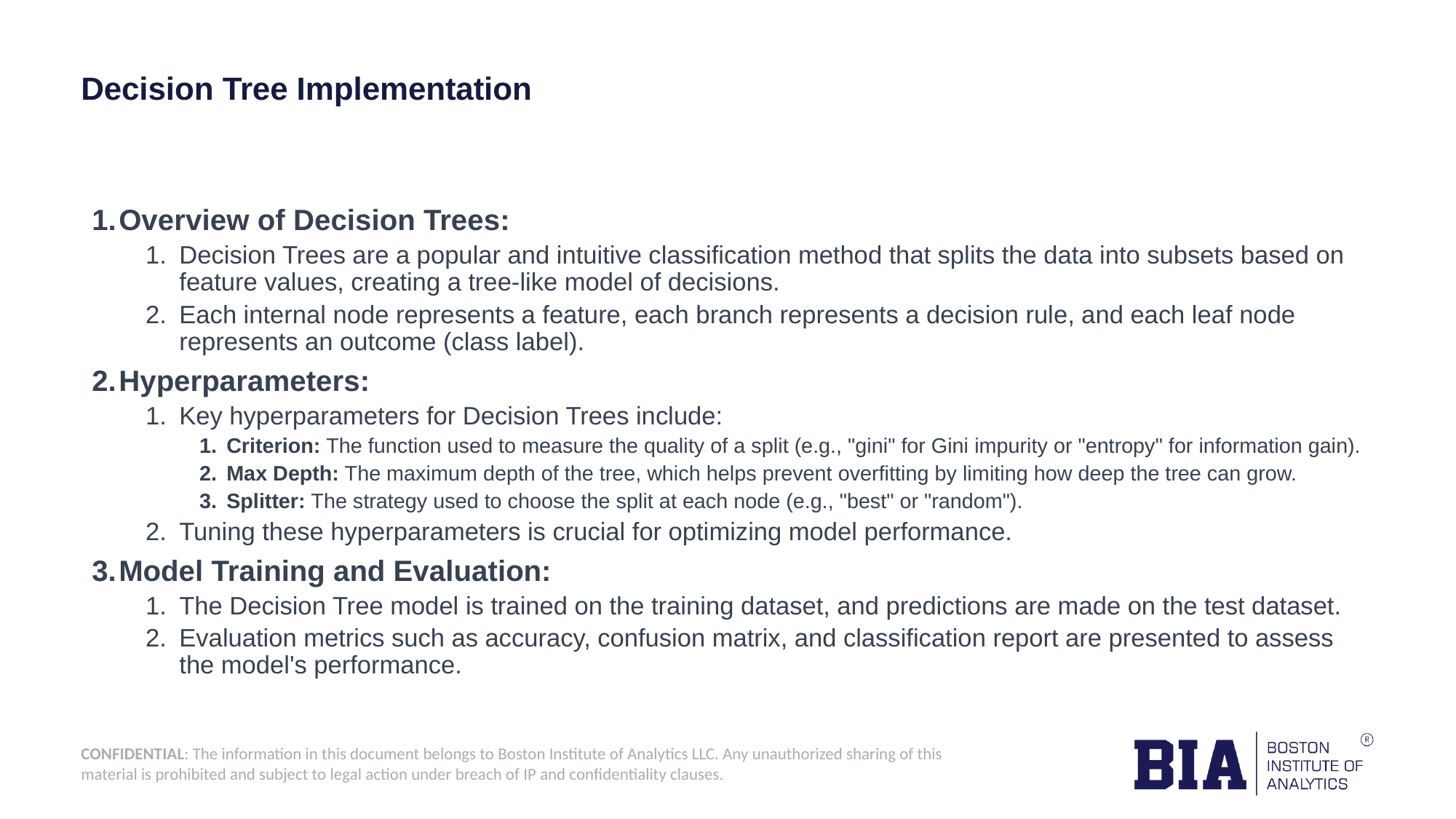

# Decision Tree Implementation
Overview of Decision Trees:
Decision Trees are a popular and intuitive classification method that splits the data into subsets based on feature values, creating a tree-like model of decisions.
Each internal node represents a feature, each branch represents a decision rule, and each leaf node represents an outcome (class label).
Hyperparameters:
Key hyperparameters for Decision Trees include:
Criterion: The function used to measure the quality of a split (e.g., "gini" for Gini impurity or "entropy" for information gain).
Max Depth: The maximum depth of the tree, which helps prevent overfitting by limiting how deep the tree can grow.
Splitter: The strategy used to choose the split at each node (e.g., "best" or "random").
Tuning these hyperparameters is crucial for optimizing model performance.
Model Training and Evaluation:
The Decision Tree model is trained on the training dataset, and predictions are made on the test dataset.
Evaluation metrics such as accuracy, confusion matrix, and classification report are presented to assess the model's performance.